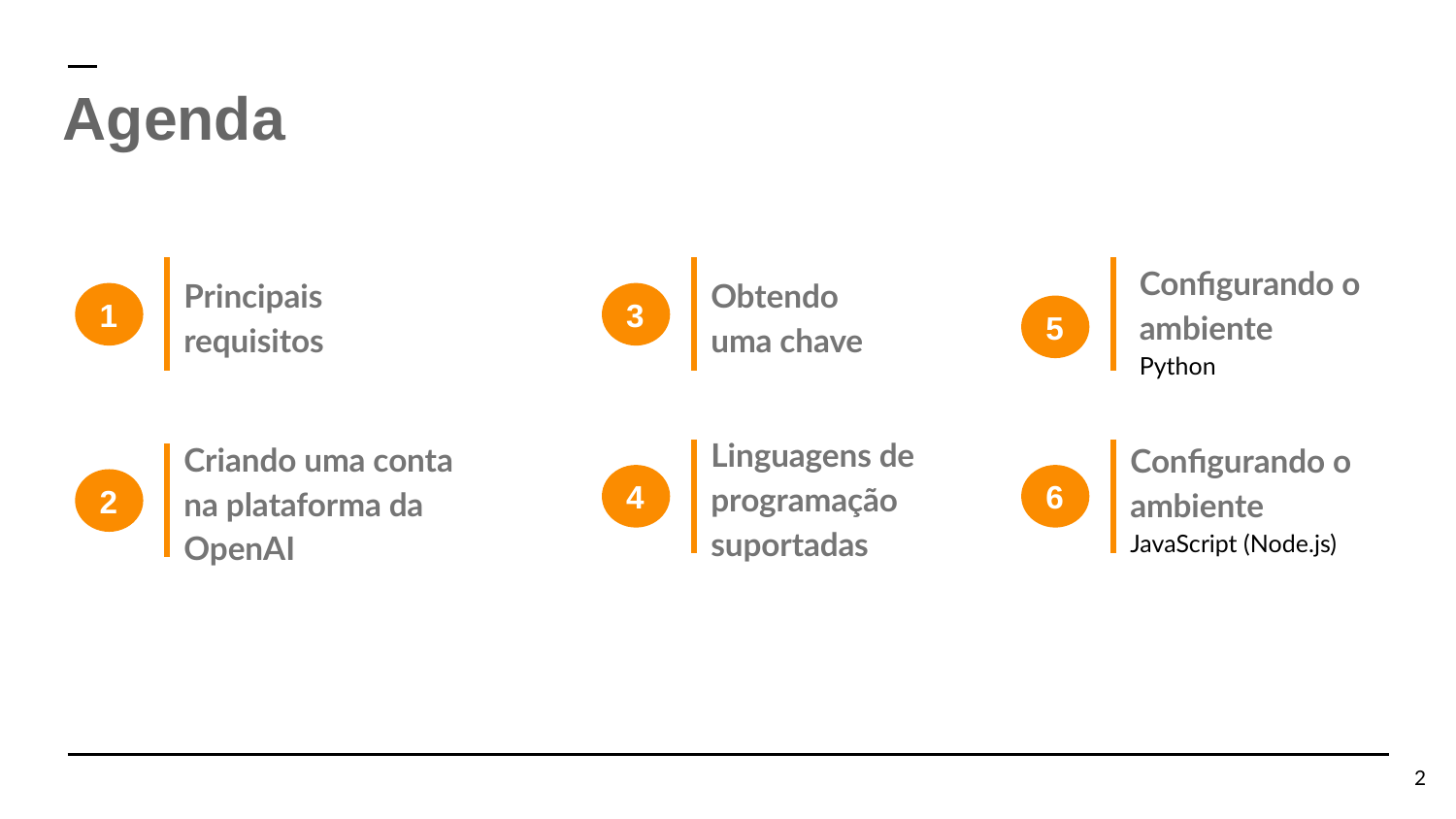

Agenda
Principais requisitos
Obtendo uma chave
Configurando o ambiente
Python
Configurando o ambiente
JavaScript (Node.js)
1
3
5
Linguagens de programação suportadas
Criando uma conta na plataforma da OpenAI
6
4
2
2